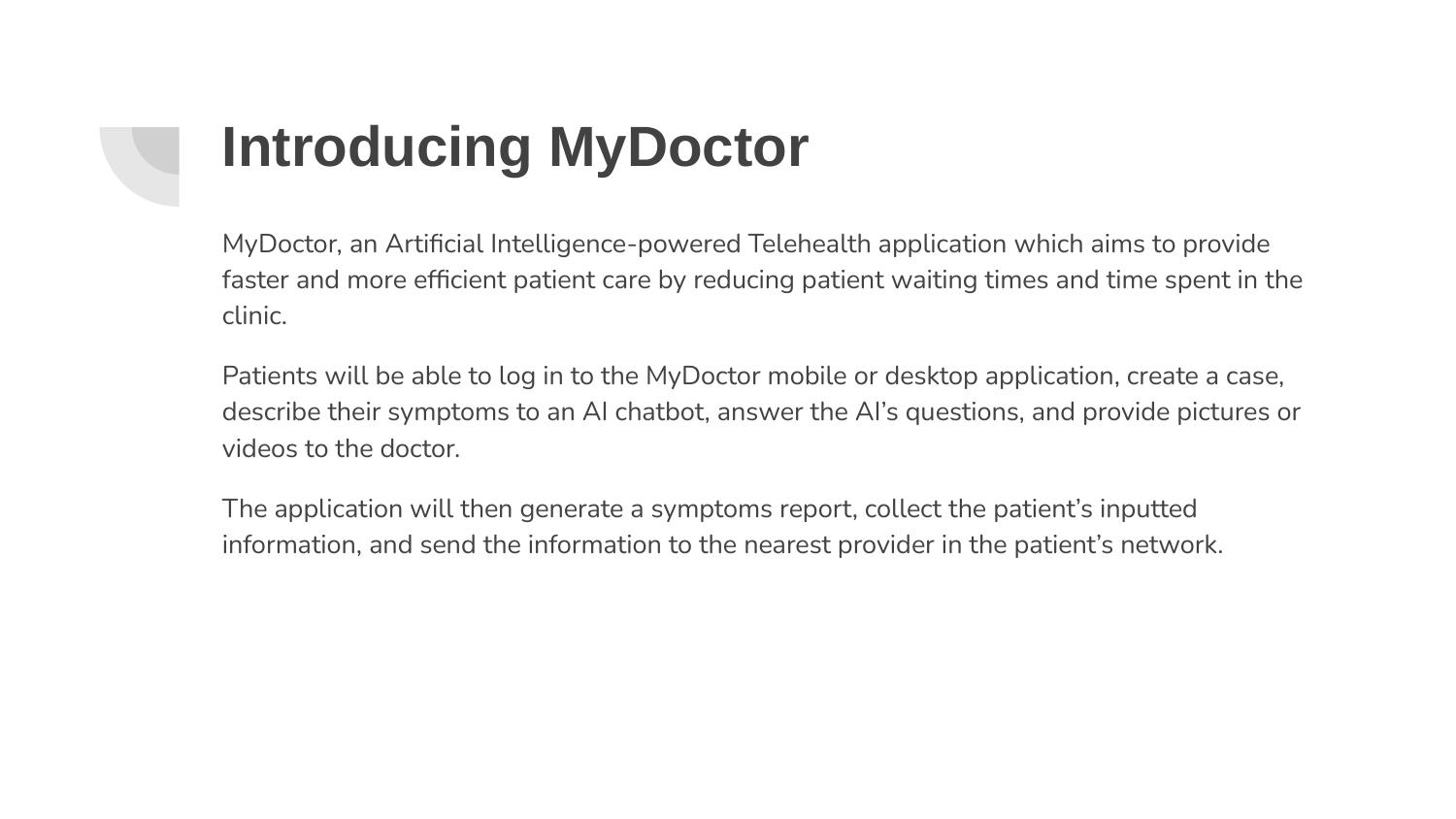

# Introducing MyDoctor
MyDoctor, an Artificial Intelligence-powered Telehealth application which aims to provide faster and more efficient patient care by reducing patient waiting times and time spent in the clinic.
Patients will be able to log in to the MyDoctor mobile or desktop application, create a case, describe their symptoms to an AI chatbot, answer the AI’s questions, and provide pictures or videos to the doctor.
The application will then generate a symptoms report, collect the patient’s inputted information, and send the information to the nearest provider in the patient’s network.